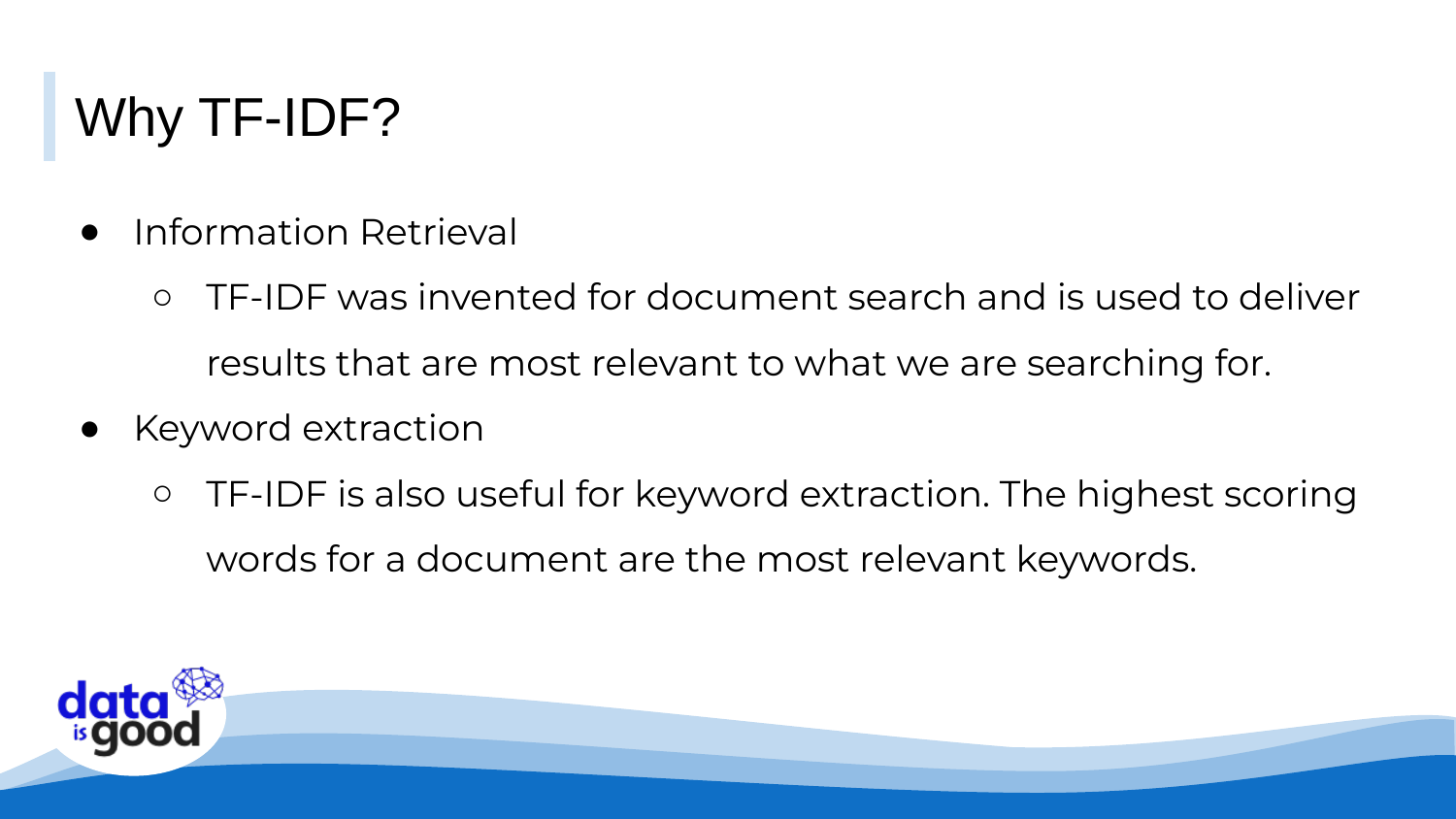

# Why TF-IDF?
Information Retrieval
TF-IDF was invented for document search and is used to deliver results that are most relevant to what we are searching for.
Keyword extraction
TF-IDF is also useful for keyword extraction. The highest scoring words for a document are the most relevant keywords.